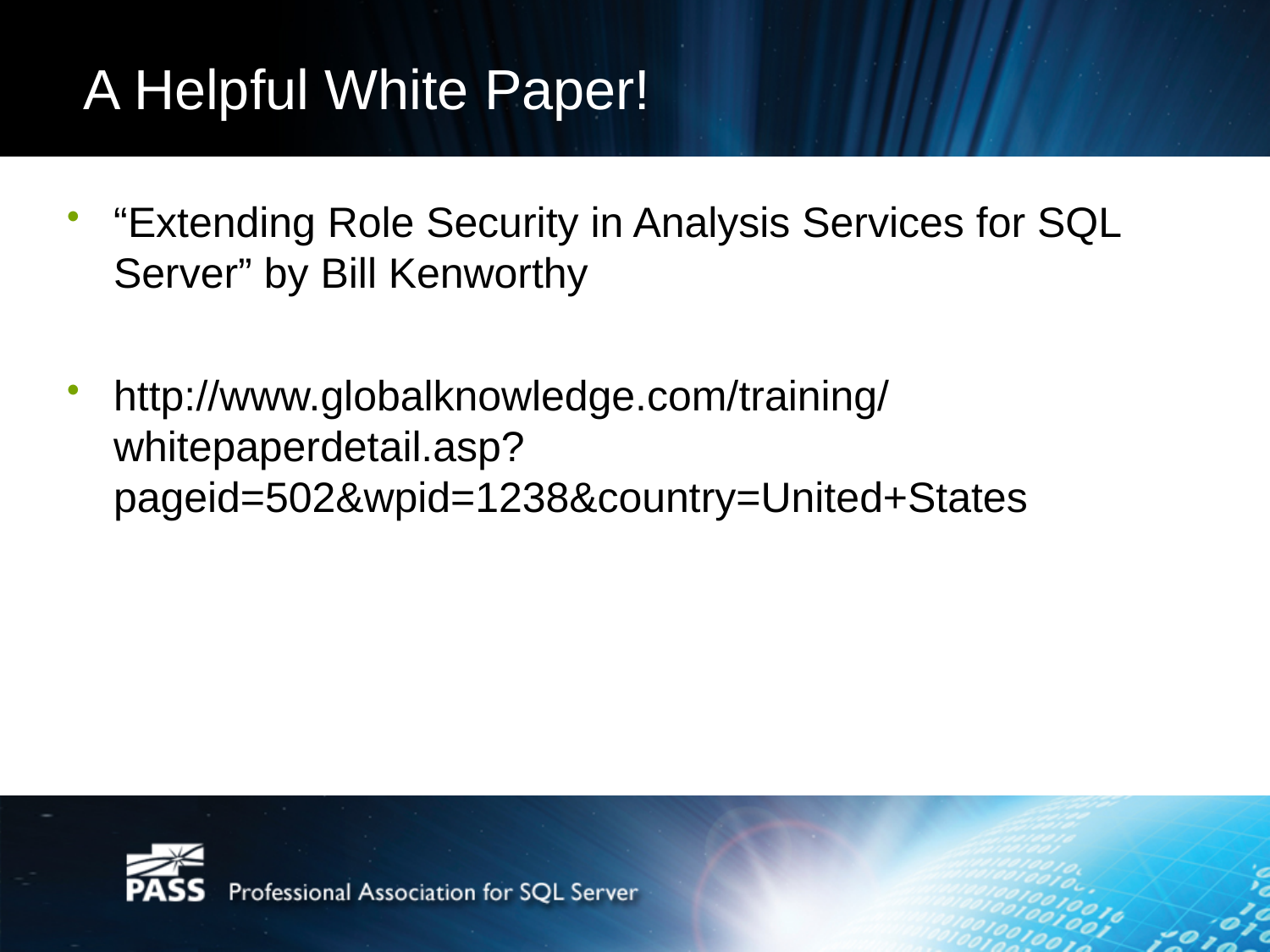

# A Helpful White Paper!
“Extending Role Security in Analysis Services for SQL Server” by Bill Kenworthy

http://www.globalknowledge.com/training/whitepaperdetail.asp?pageid=502&wpid=1238&country=United+States